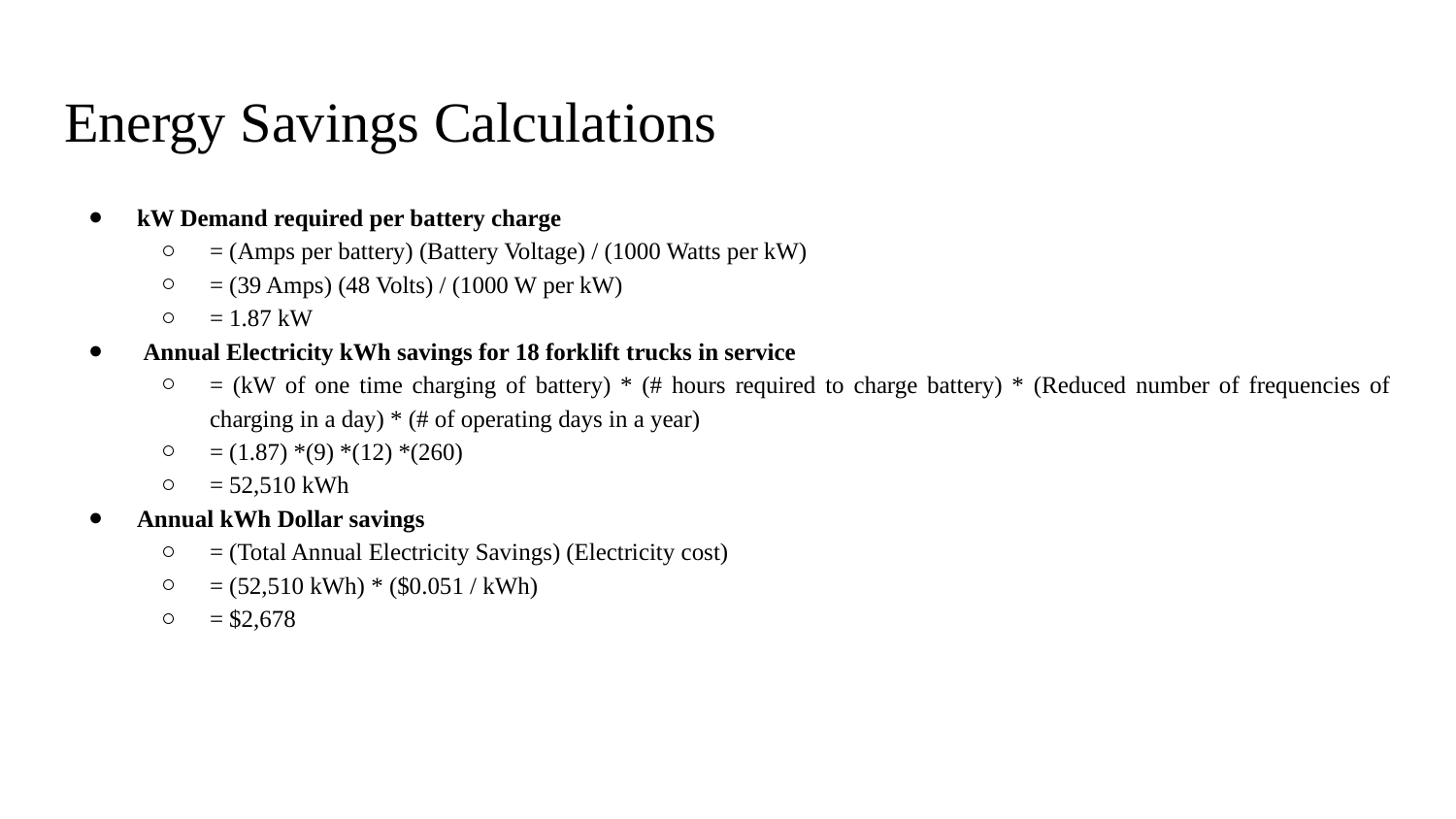

# Energy Savings Calculations
kW Demand required per battery charge
= (Amps per battery) (Battery Voltage) / (1000 Watts per kW)
= (39 Amps) (48 Volts) / (1000 W per kW)
= 1.87 kW
 Annual Electricity kWh savings for 18 forklift trucks in service
= (kW of one time charging of battery) * (# hours required to charge battery) * (Reduced number of frequencies of charging in a day) * (# of operating days in a year)
= (1.87) *(9) *(12) *(260)
= 52,510 kWh
Annual kWh Dollar savings
= (Total Annual Electricity Savings) (Electricity cost)
= (52,510 kWh) * ($0.051 / kWh)
= $2,678